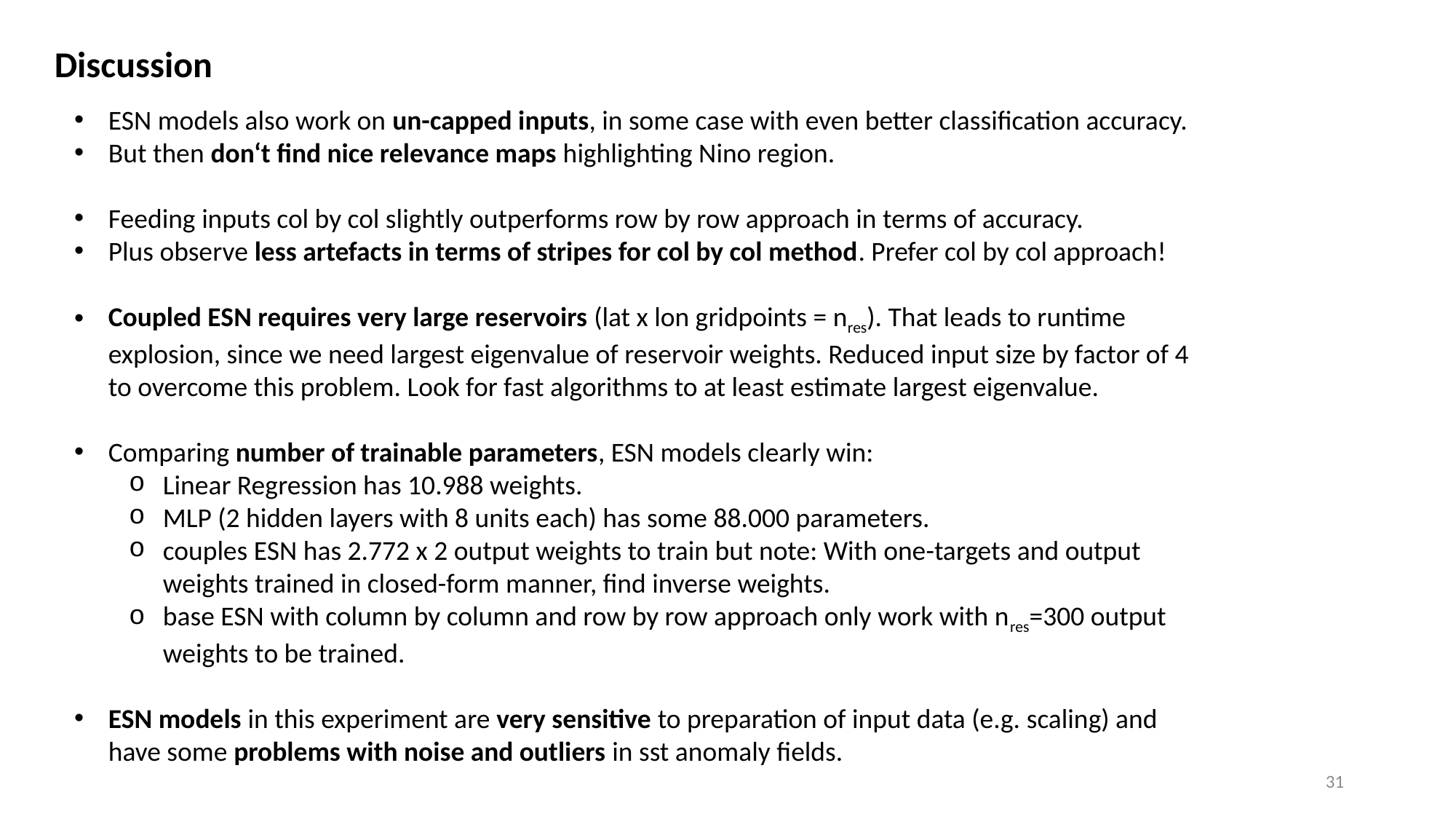

Discussion
ESN models also work on un-capped inputs, in some case with even better classification accuracy.
But then don‘t find nice relevance maps highlighting Nino region.

Feeding inputs col by col slightly outperforms row by row approach in terms of accuracy.
Plus observe less artefacts in terms of stripes for col by col method. Prefer col by col approach!

Coupled ESN requires very large reservoirs (lat x lon gridpoints = nres). That leads to runtime explosion, since we need largest eigenvalue of reservoir weights. Reduced input size by factor of 4 to overcome this problem. Look for fast algorithms to at least estimate largest eigenvalue.

Comparing number of trainable parameters, ESN models clearly win:
Linear Regression has 10.988 weights.
MLP (2 hidden layers with 8 units each) has some 88.000 parameters.
couples ESN has 2.772 x 2 output weights to train but note: With one-targets and output weights trained in closed-form manner, find inverse weights.
base ESN with column by column and row by row approach only work with nres=300 output weights to be trained.

ESN models in this experiment are very sensitive to preparation of input data (e.g. scaling) and have some problems with noise and outliers in sst anomaly fields.

31